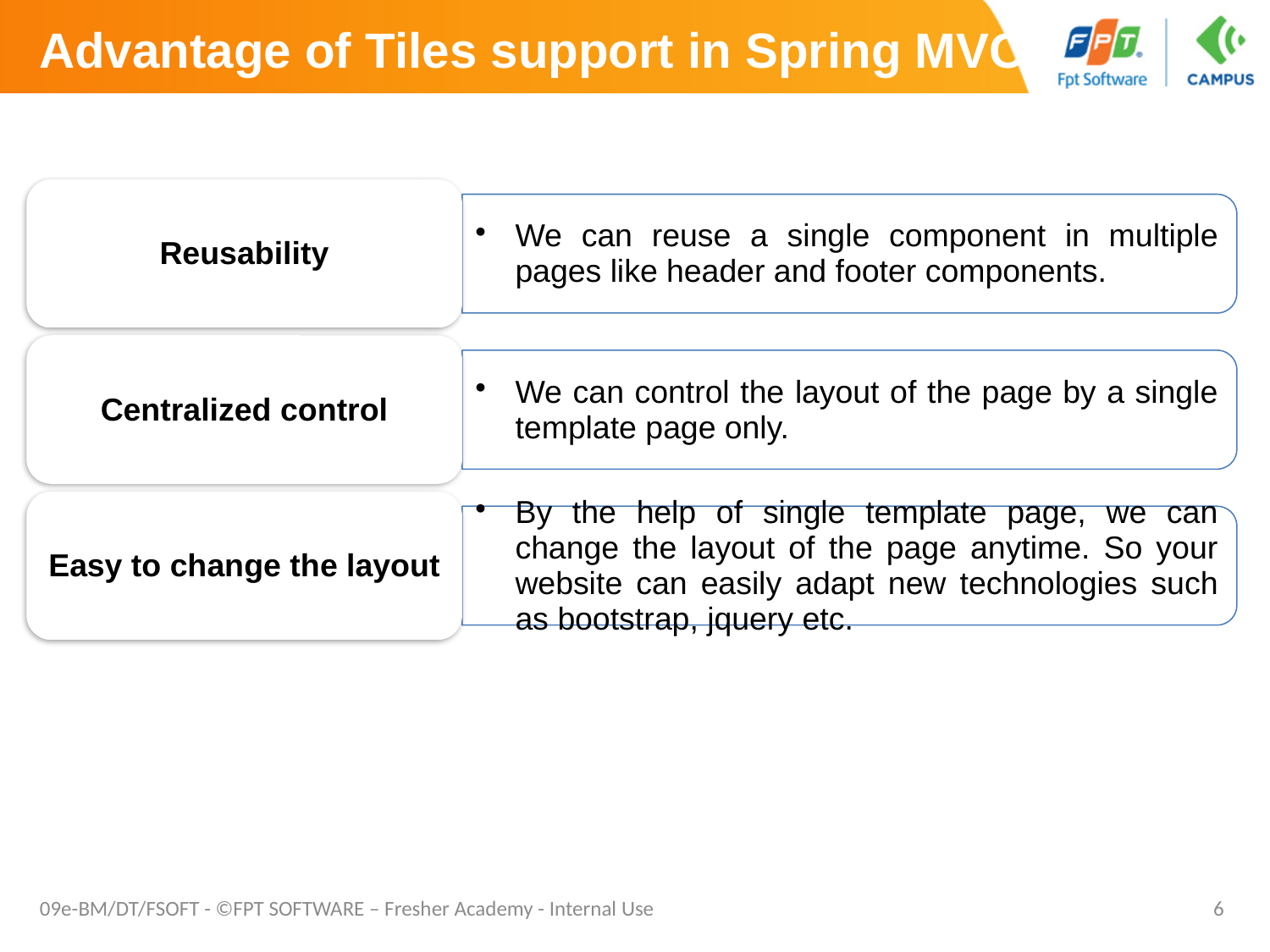

# Advantage of Tiles support in Spring MVC

Reusability
Centralized control
We can reuse a single component in multiple pages like header and footer components.
We can control the layout of the page by a single template page only.
Easy to change the layout
By the help of single template page, we can change the layout of the page anytime. So your website can easily adapt new technologies such as bootstrap, jquery etc.
09e-BM/DT/FSOFT - ©FPT SOFTWARE – Fresher Academy - Internal Use
6